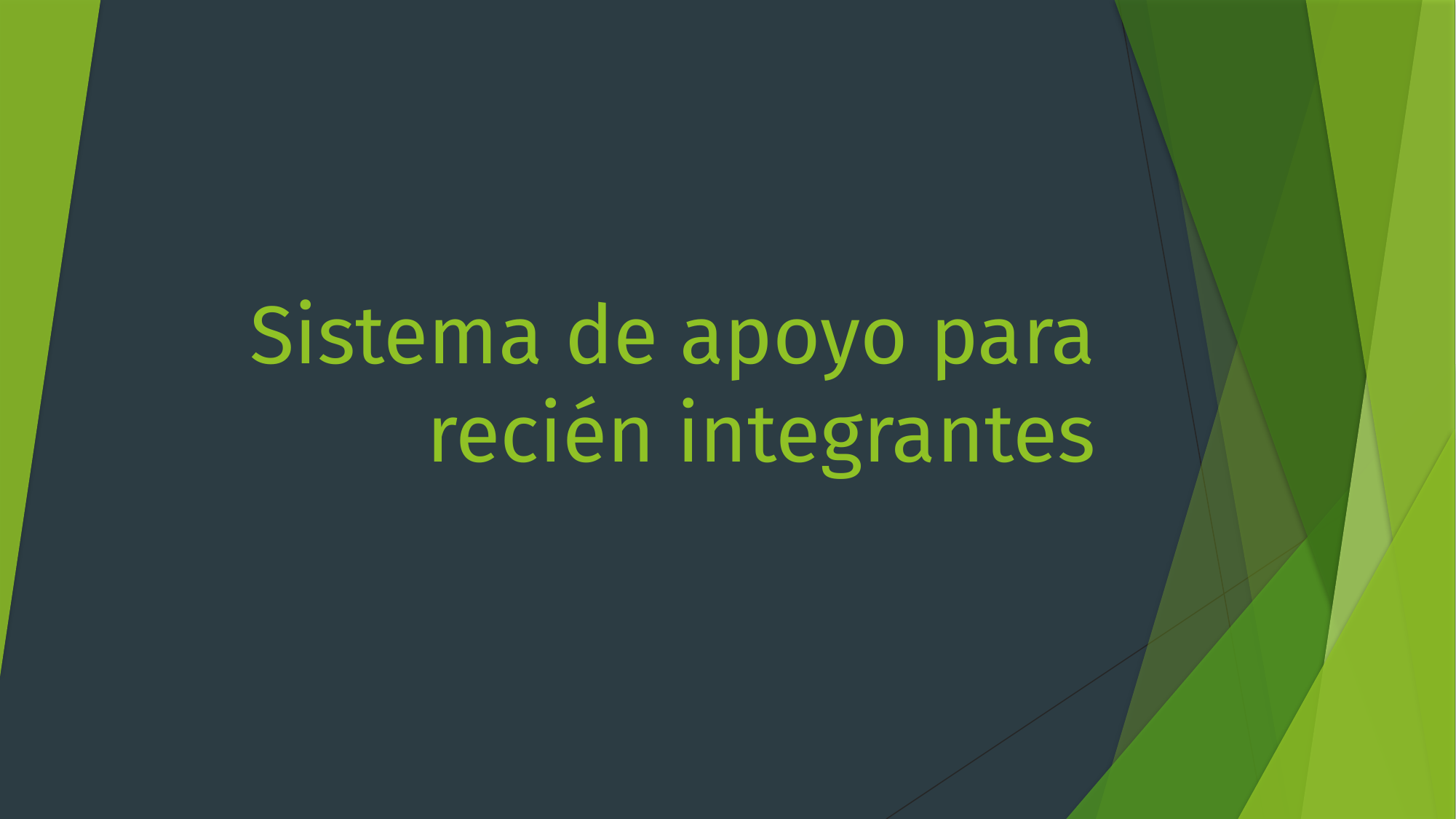

# Sistema de apoyo para recién integrantes